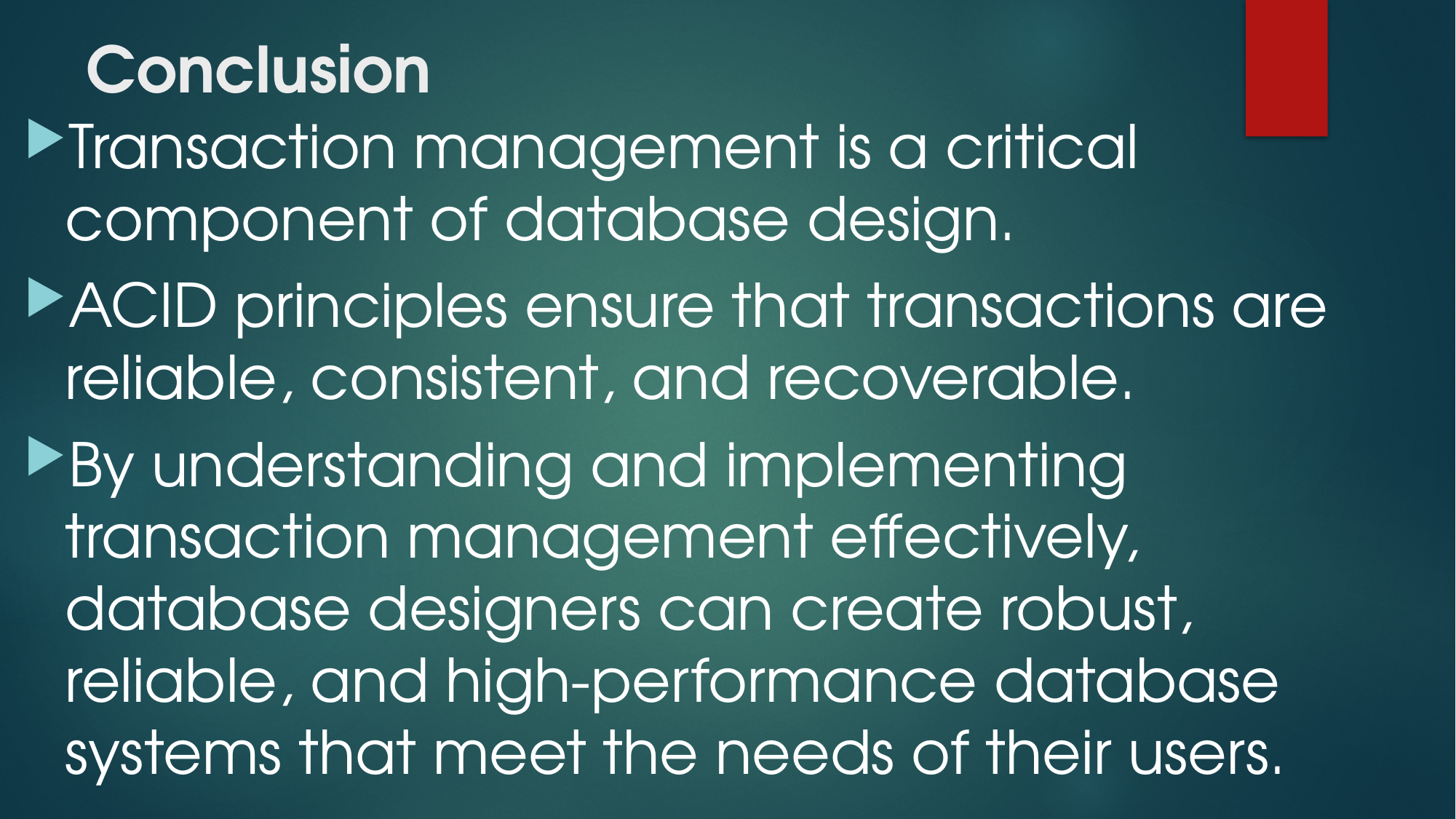

# Conclusion
Transaction management is a critical component of database design.
ACID principles ensure that transactions are reliable, consistent, and recoverable.
By understanding and implementing transaction management effectively, database designers can create robust, reliable, and high-performance database systems that meet the needs of their users.